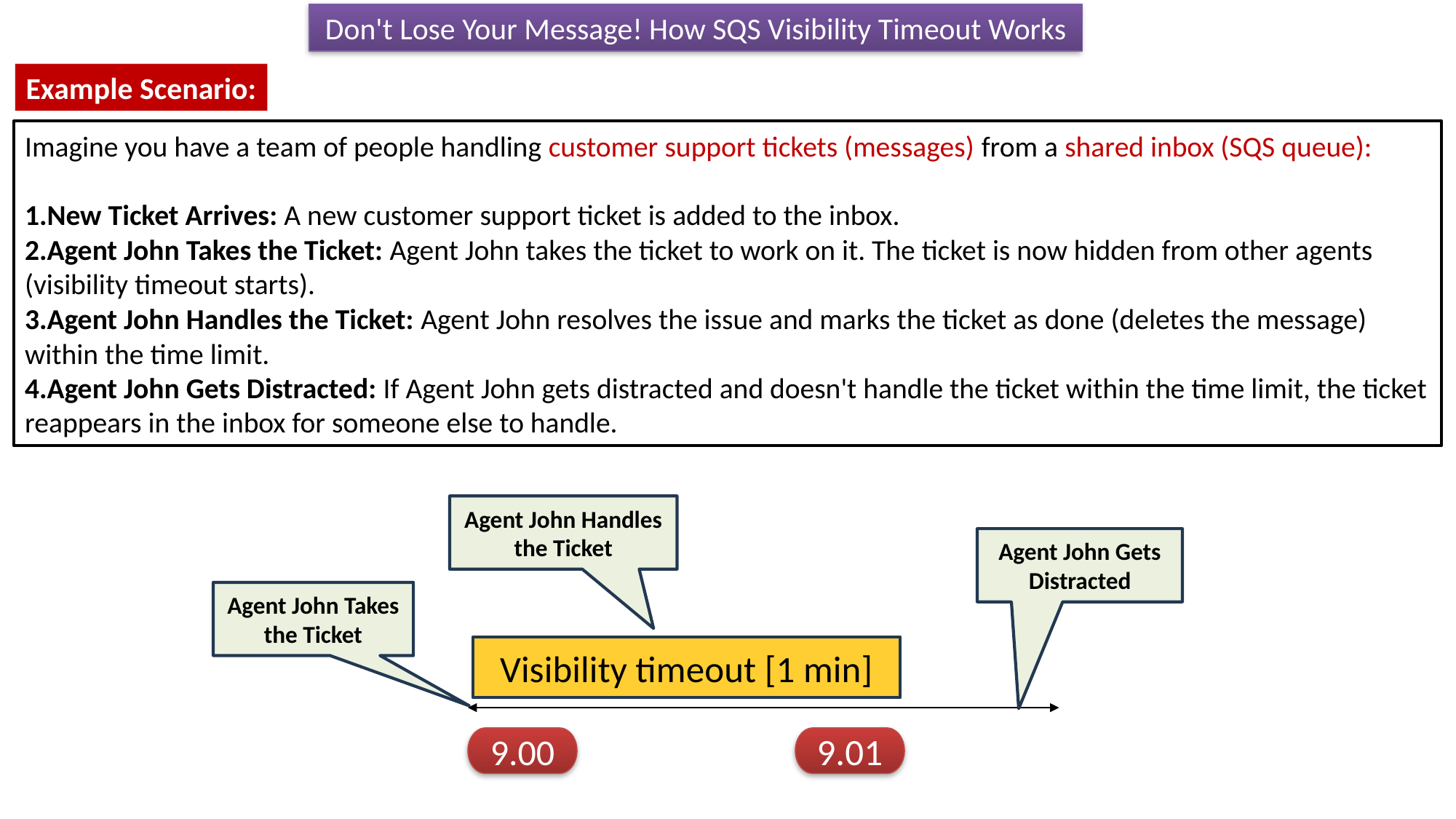

Don't Lose Your Message! How SQS Visibility Timeout Works

Example Scenario:
Imagine you have a team of people handling customer support tickets (messages) from a shared inbox (SQS queue):
New Ticket Arrives: A new customer support ticket is added to the inbox.
Agent John Takes the Ticket: Agent John takes the ticket to work on it. The ticket is now hidden from other agents (visibility timeout starts).
Agent John Handles the Ticket: Agent John resolves the issue and marks the ticket as done (deletes the message) within the time limit.
Agent John Gets Distracted: If Agent John gets distracted and doesn't handle the ticket within the time limit, the ticket reappears in the inbox for someone else to handle.

Agent John Handles the Ticket
Agent John Gets Distracted
Agent John Takes the Ticket
Visibility timeout [1 min]
9.00
9.01